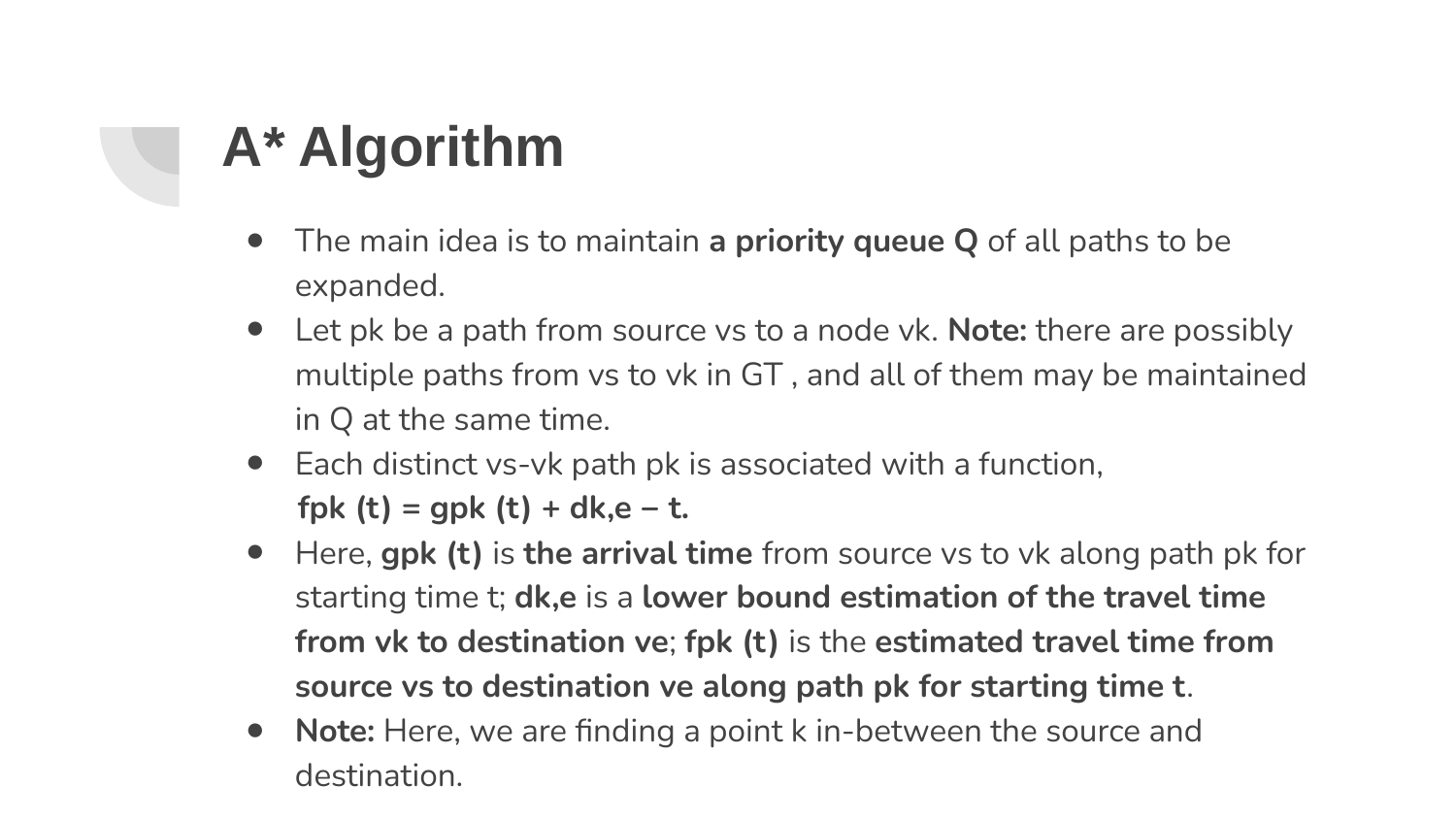

# A* Algorithm
The main idea is to maintain a priority queue Q of all paths to be expanded.
Let pk be a path from source vs to a node vk. Note: there are possibly multiple paths from vs to vk in GT , and all of them may be maintained in Q at the same time.
Each distinct vs-vk path pk is associated with a function,
      fpk (t) = gpk (t) + dk,e − t.
Here, gpk (t) is the arrival time from source vs to vk along path pk for starting time t; dk,e is a lower bound estimation of the travel time from vk to destination ve; fpk (t) is the estimated travel time from source vs to destination ve along path pk for starting time t.
Note: Here, we are finding a point k in-between the source and destination.